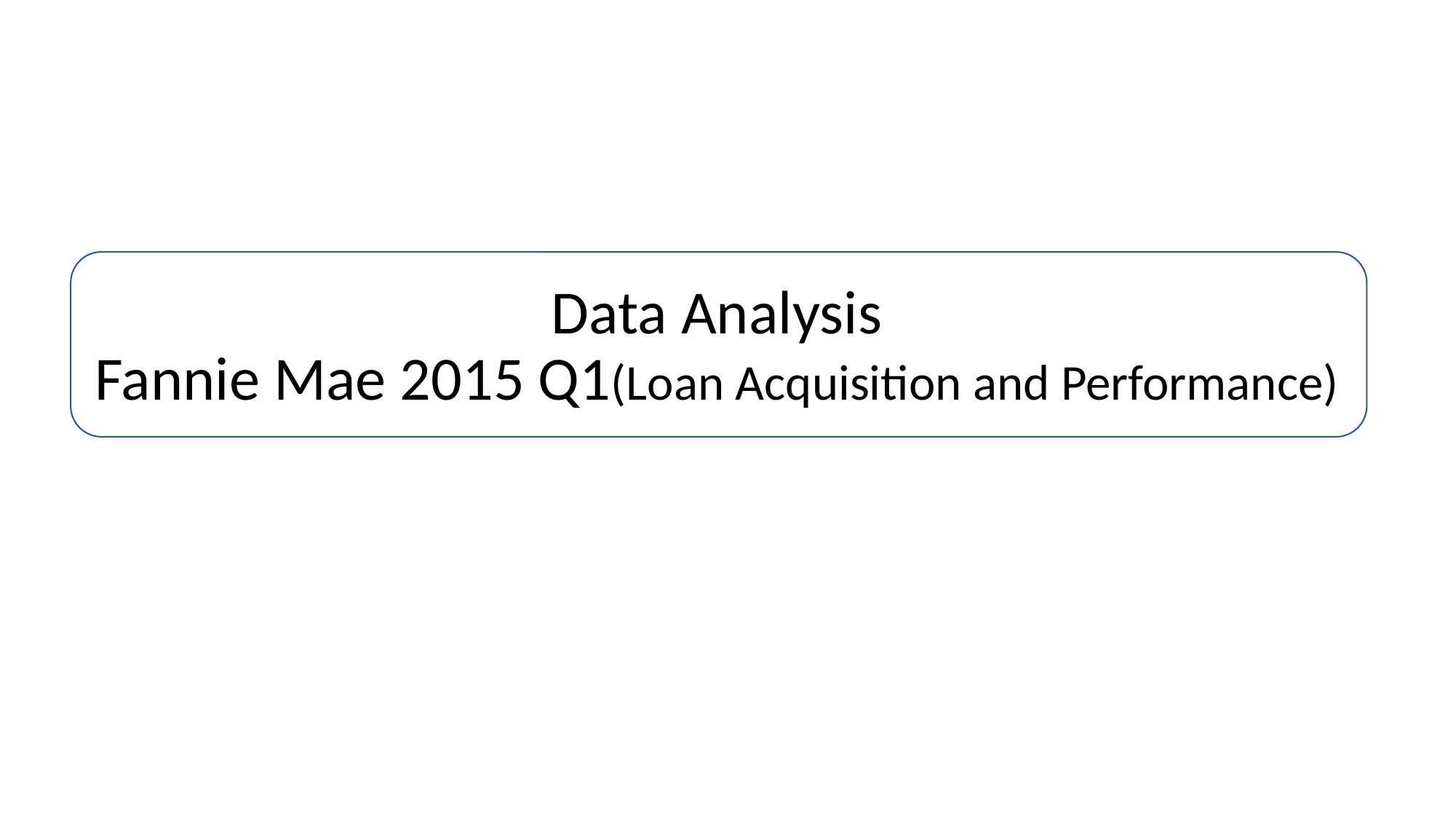

# Data Analysis Fannie Mae 2015 Q1(Loan Acquisition and Performance)